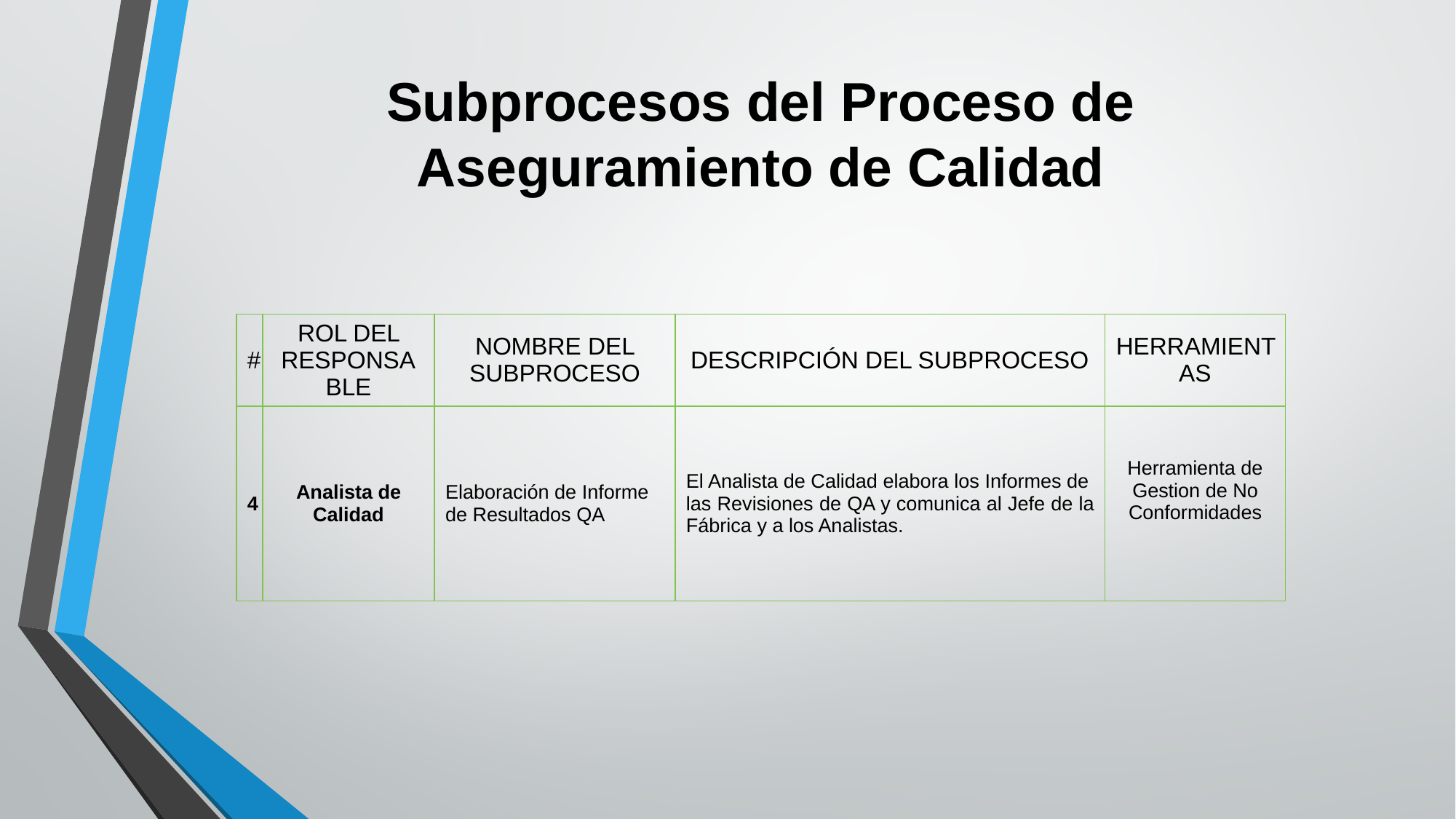

# Subprocesos del Proceso de Aseguramiento de Calidad
| # | ROL DEL RESPONSABLE | NOMBRE DEL SUBPROCESO | DESCRIPCIÓN DEL SUBPROCESO | HERRAMIENTAS |
| --- | --- | --- | --- | --- |
| 4 | Analista de Calidad | Elaboración de Informe de Resultados QA | El Analista de Calidad elabora los Informes de las Revisiones de QA y comunica al Jefe de la Fábrica y a los Analistas. | Herramienta de Gestion de No Conformidades |